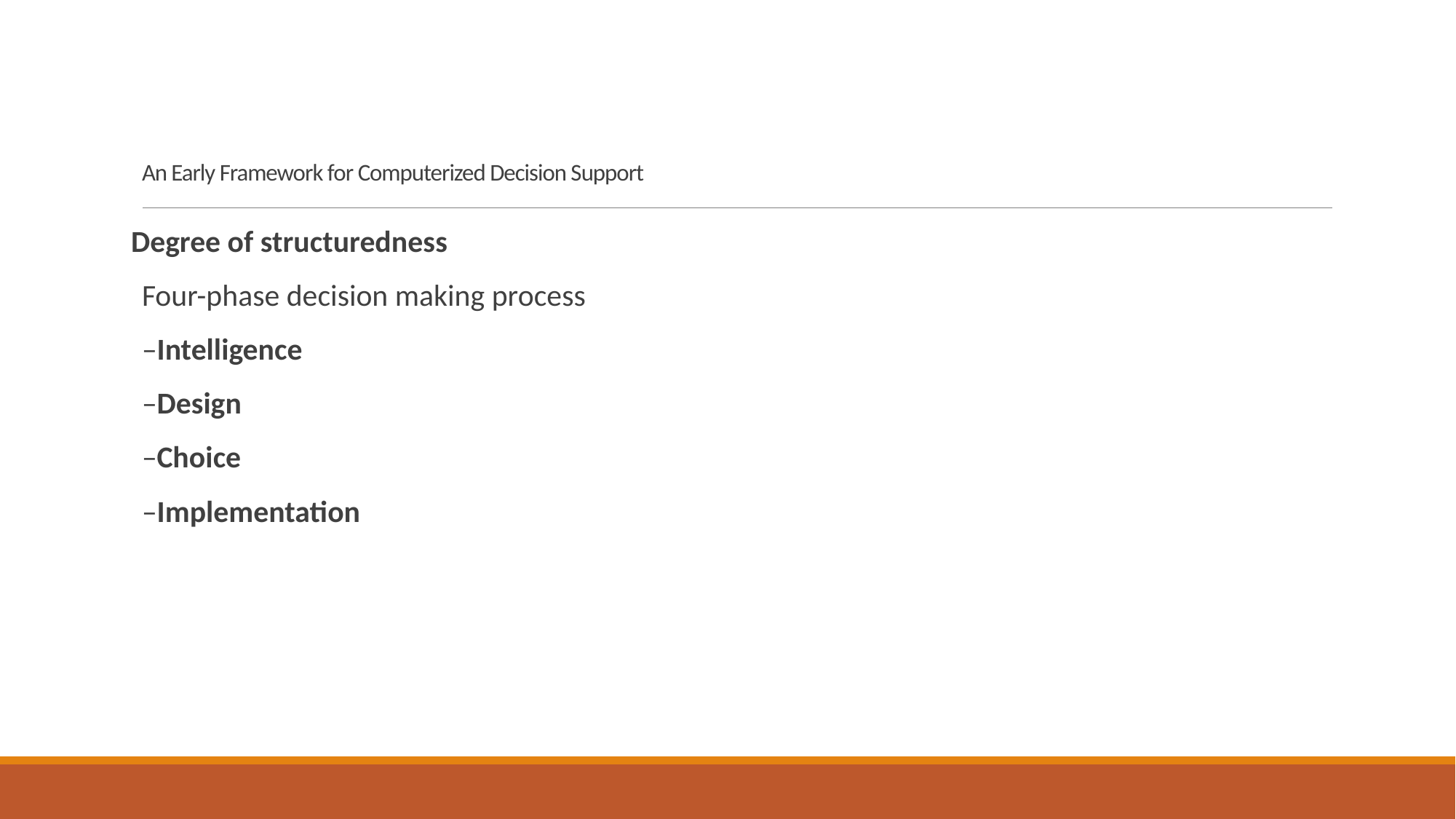

# An Early Framework for Computerized Decision Support
Degree of structuredness
Four-phase decision making process
–Intelligence
–Design
–Choice
–Implementation